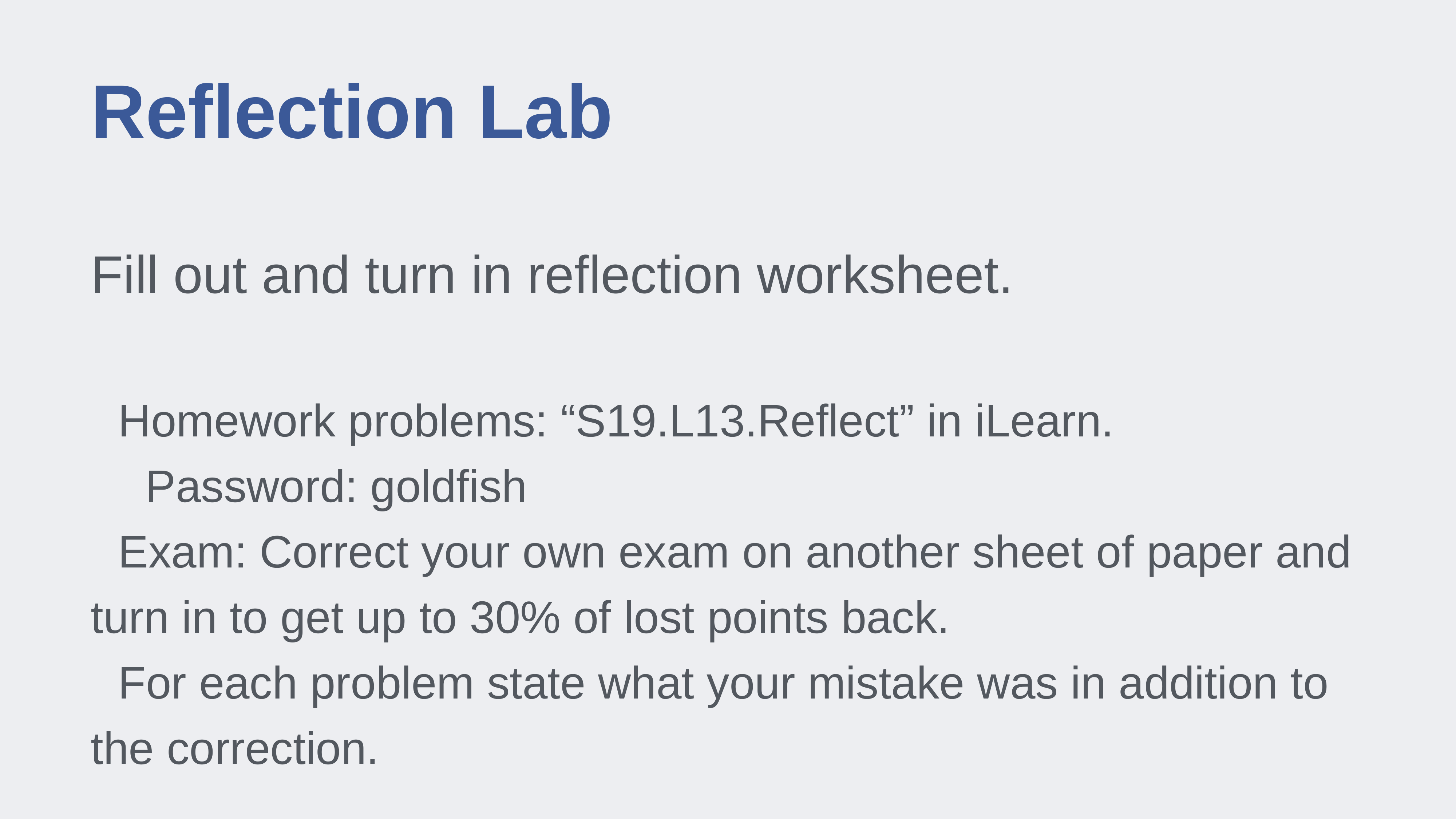

# Reflection Lab
Fill out and turn in reflection worksheet.

Homework problems: “S19.L13.Reflect” in iLearn.
	Password: goldfish
Exam: Correct your own exam on another sheet of paper and turn in to get up to 30% of lost points back.
For each problem state what your mistake was in addition to the correction.